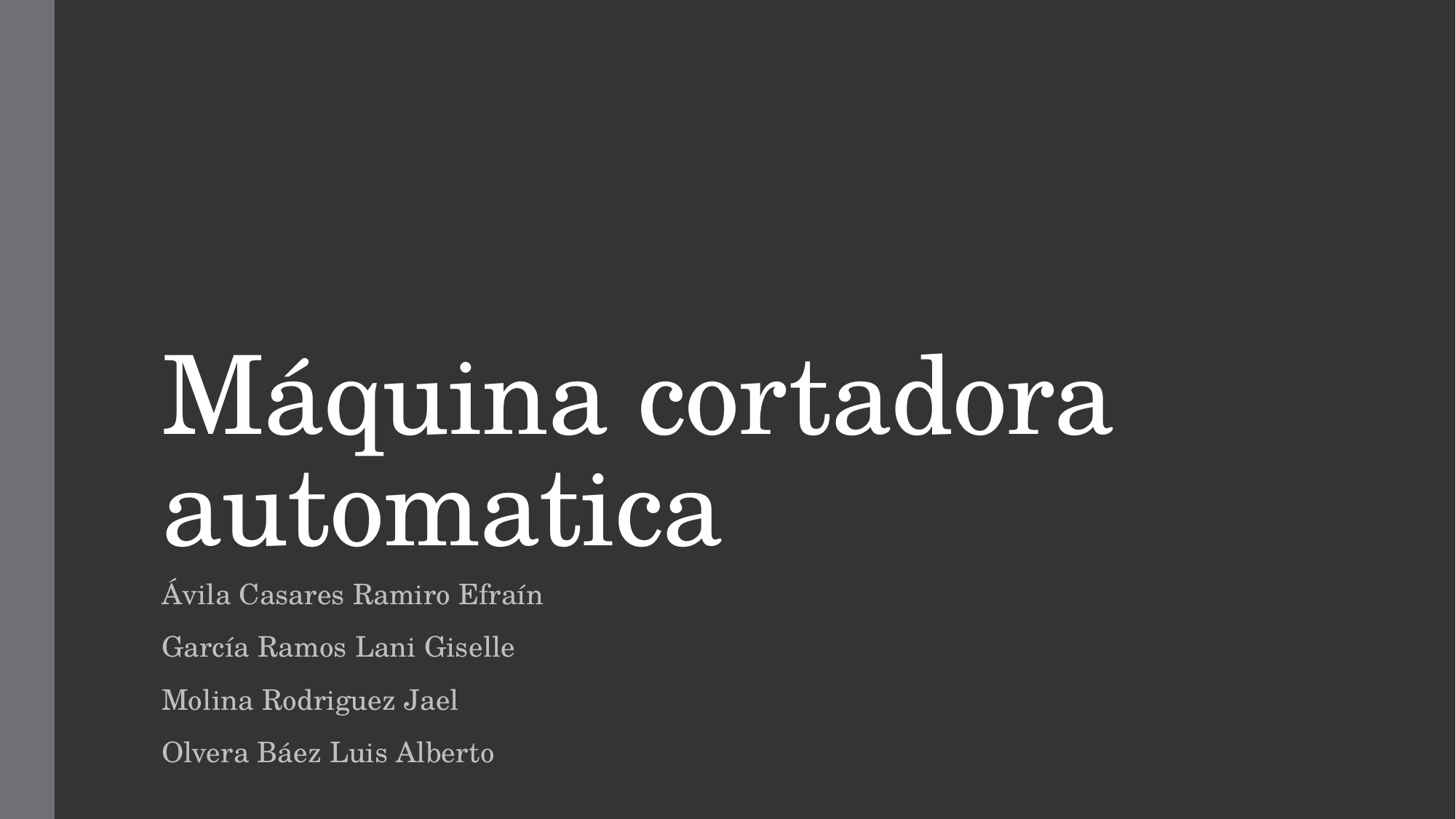

# Máquina cortadora automatica
Ávila Casares Ramiro Efraín
García Ramos Lani Giselle
Molina Rodriguez Jael
Olvera Báez Luis Alberto